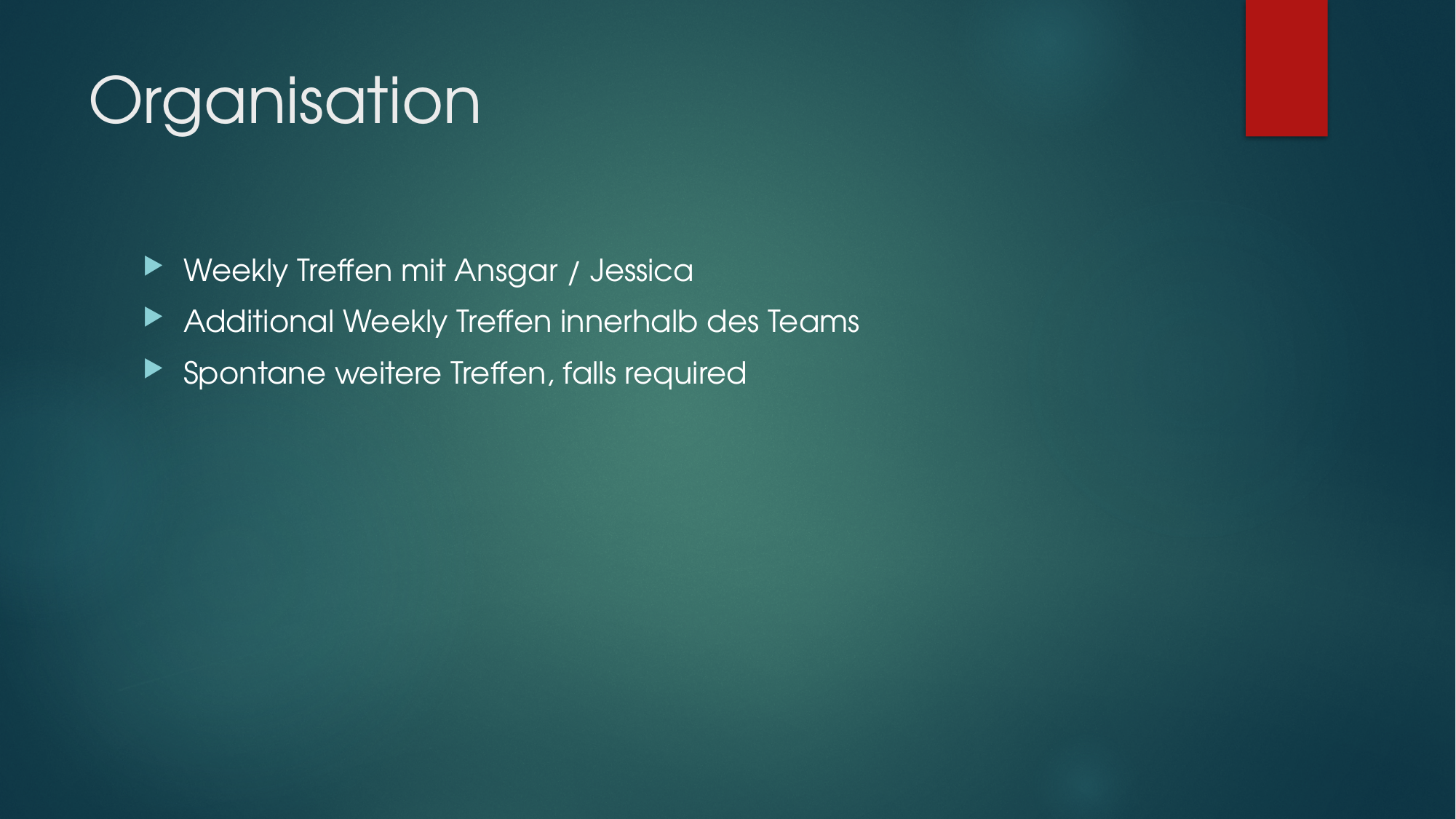

# Organisation
Weekly Treffen mit Ansgar / Jessica
Additional Weekly Treffen innerhalb des Teams
Spontane weitere Treffen, falls required